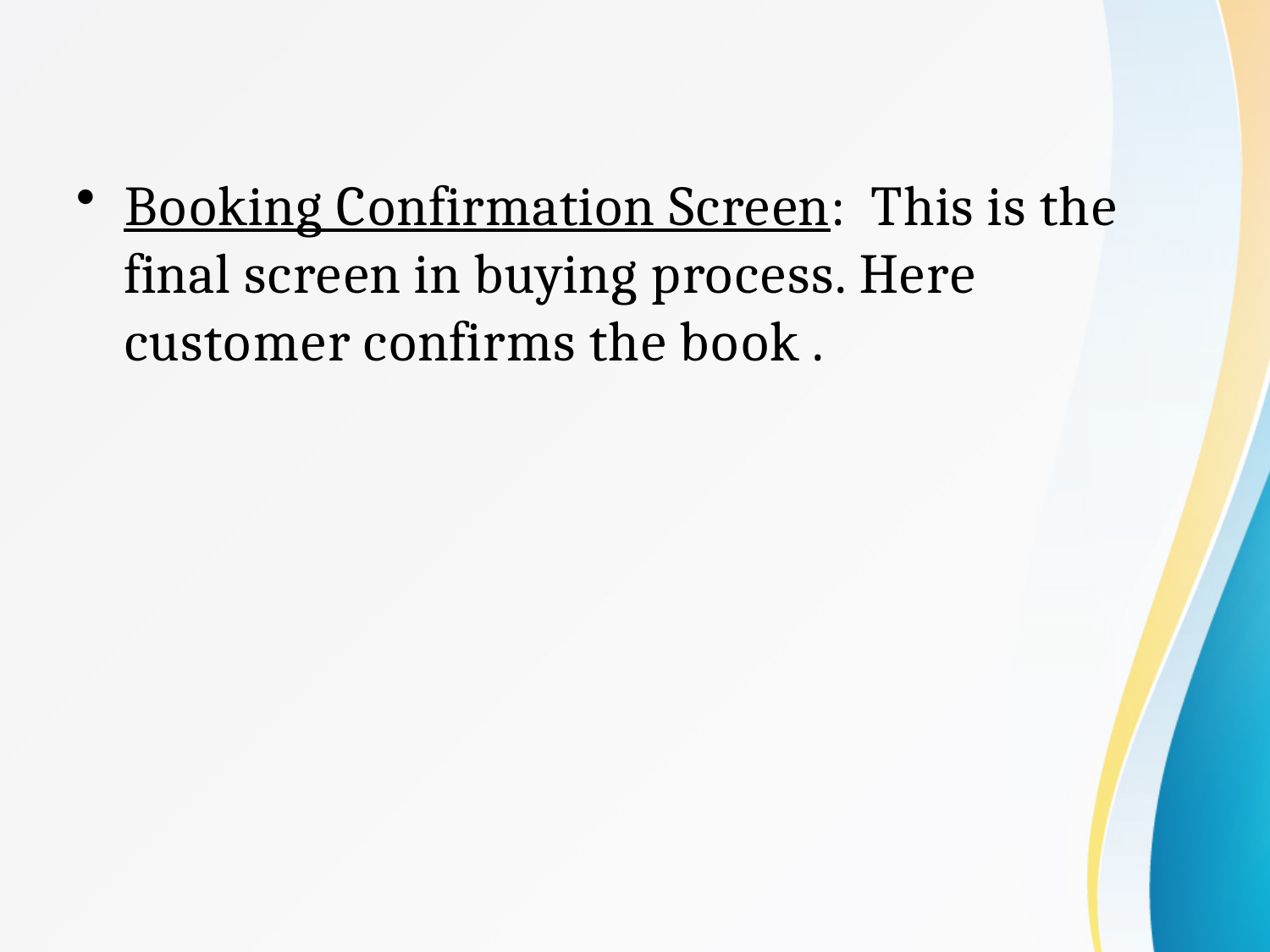

#
Booking Confirmation Screen:  This is the final screen in buying process. Here customer confirms the book .